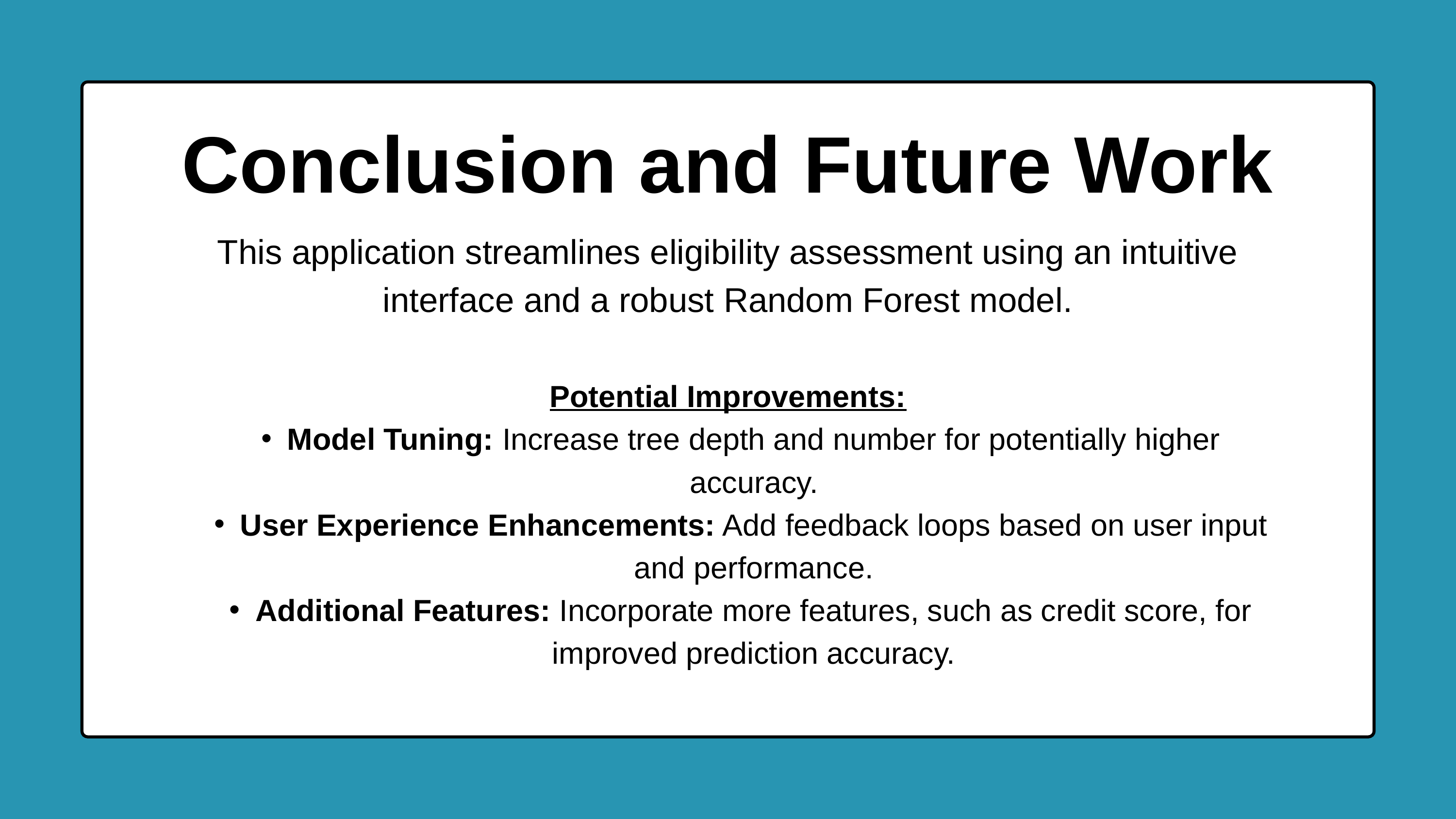

Conclusion and Future Work
This application streamlines eligibility assessment using an intuitive interface and a robust Random Forest model.
Potential Improvements:
Model Tuning: Increase tree depth and number for potentially higher accuracy.
User Experience Enhancements: Add feedback loops based on user input and performance.
Additional Features: Incorporate more features, such as credit score, for improved prediction accuracy.